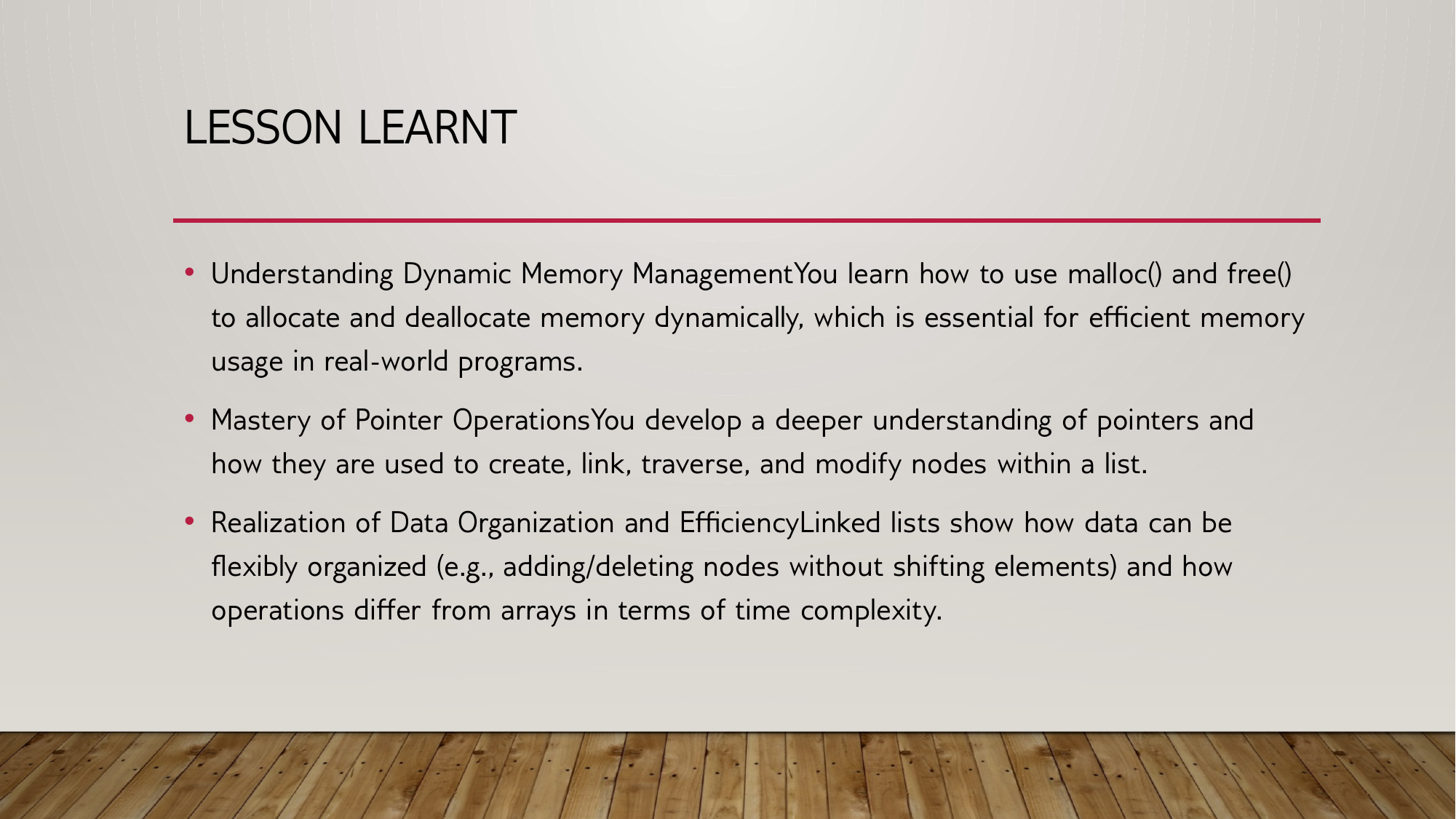

# LESSON LEARNT
Understanding Dynamic Memory ManagementYou learn how to use malloc() and free() to allocate and deallocate memory dynamically, which is essential for efficient memory usage in real-world programs.
Mastery of Pointer OperationsYou develop a deeper understanding of pointers and how they are used to create, link, traverse, and modify nodes within a list.
Realization of Data Organization and EfficiencyLinked lists show how data can be flexibly organized (e.g., adding/deleting nodes without shifting elements) and how operations differ from arrays in terms of time complexity.